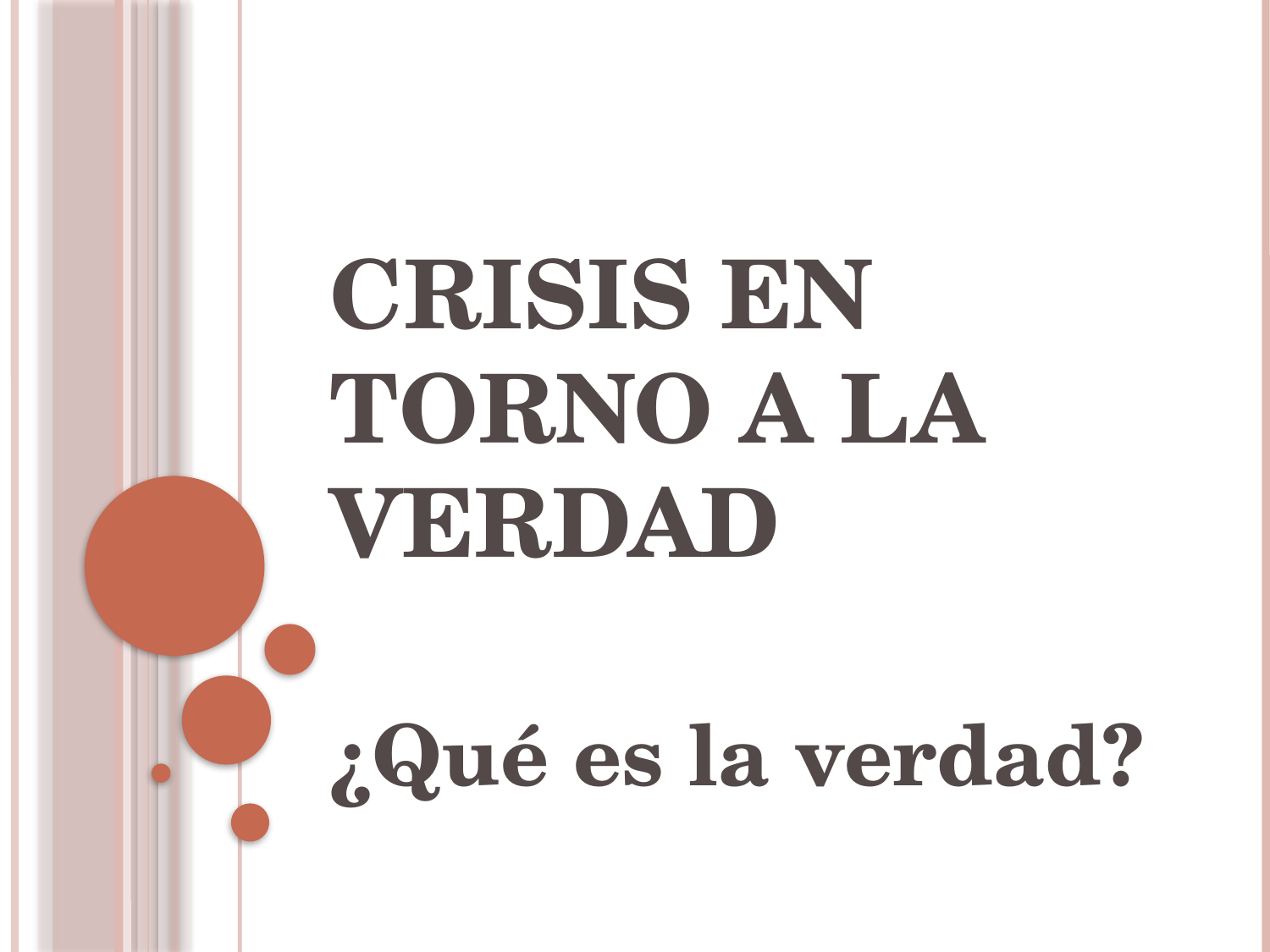

# CRISIS EN TORNO A LA VERDAD
¿Qué es la verdad?